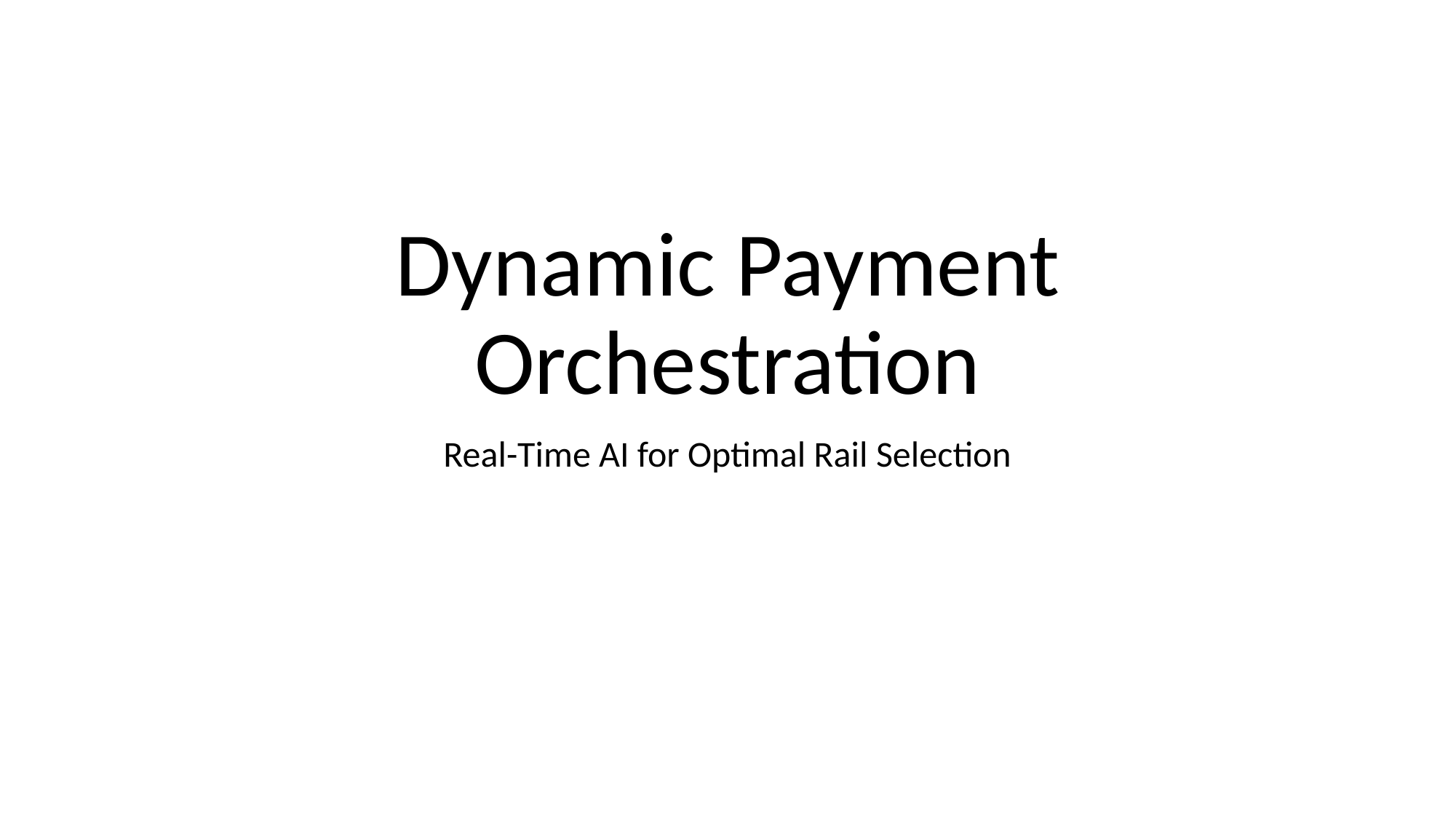

# Dynamic Payment Orchestration
Real-Time AI for Optimal Rail Selection